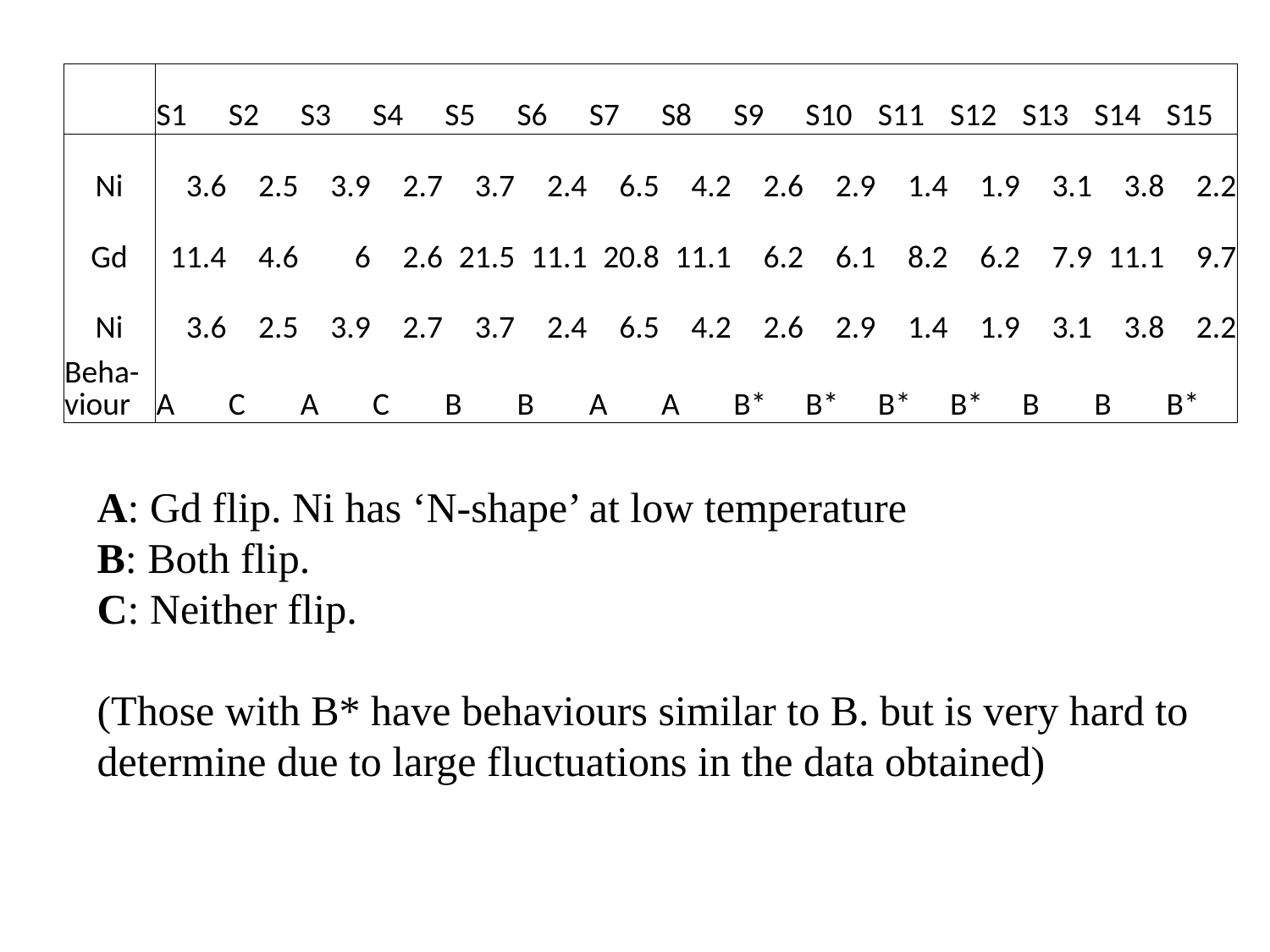

|  | S1 | S2 | S3 | S4 | S5 | S6 | S7 | S8 | S9 | S10 | S11 | S12 | S13 | S14 | S15 |
| --- | --- | --- | --- | --- | --- | --- | --- | --- | --- | --- | --- | --- | --- | --- | --- |
| Ni | 3.6 | 2.5 | 3.9 | 2.7 | 3.7 | 2.4 | 6.5 | 4.2 | 2.6 | 2.9 | 1.4 | 1.9 | 3.1 | 3.8 | 2.2 |
| Gd | 11.4 | 4.6 | 6 | 2.6 | 21.5 | 11.1 | 20.8 | 11.1 | 6.2 | 6.1 | 8.2 | 6.2 | 7.9 | 11.1 | 9.7 |
| Ni | 3.6 | 2.5 | 3.9 | 2.7 | 3.7 | 2.4 | 6.5 | 4.2 | 2.6 | 2.9 | 1.4 | 1.9 | 3.1 | 3.8 | 2.2 |
| Beha-viour | A | C | A | C | B | B | A | A | B\* | B\* | B\* | B\* | B | B | B\* |
A: Gd flip. Ni has ‘N-shape’ at low temperature
B: Both flip.
C: Neither flip.

(Those with B* have behaviours similar to B. but is very hard to determine due to large fluctuations in the data obtained)